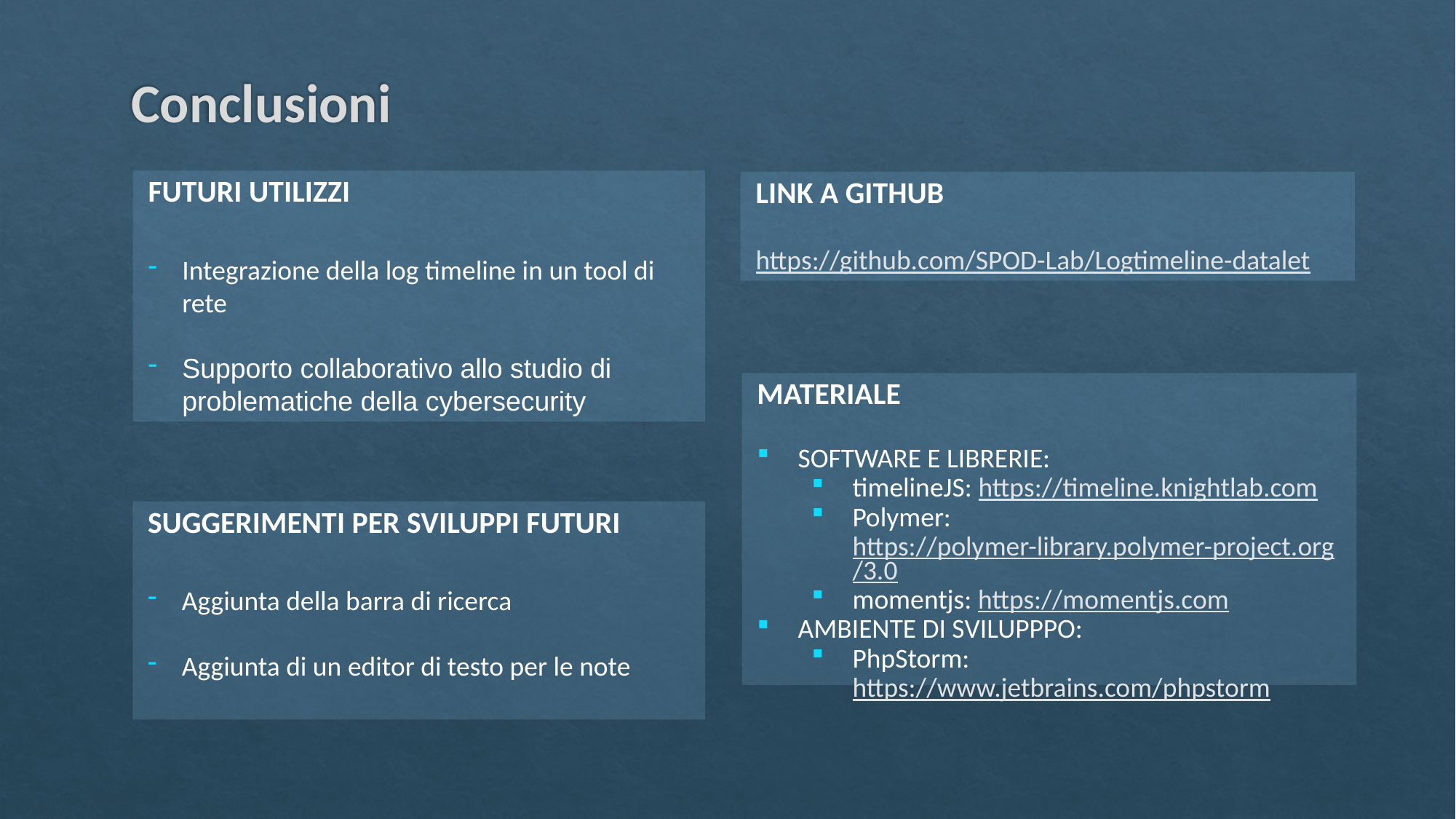

Conclusioni
FUTURI UTILIZZI

Integrazione della log timeline in un tool di rete

Supporto collaborativo allo studio di problematiche della cybersecurity
LINK A GITHUB

https://github.com/SPOD-Lab/Logtimeline-datalet
MATERIALE

SOFTWARE E LIBRERIE:
timelineJS: https://timeline.knightlab.com
Polymer: https://polymer-library.polymer-project.org/3.0
momentjs: https://momentjs.com
AMBIENTE DI SVILUPPPO:
PhpStorm: https://www.jetbrains.com/phpstorm
SUGGERIMENTI PER SVILUPPI FUTURI

Aggiunta della barra di ricerca

Aggiunta di un editor di testo per le note